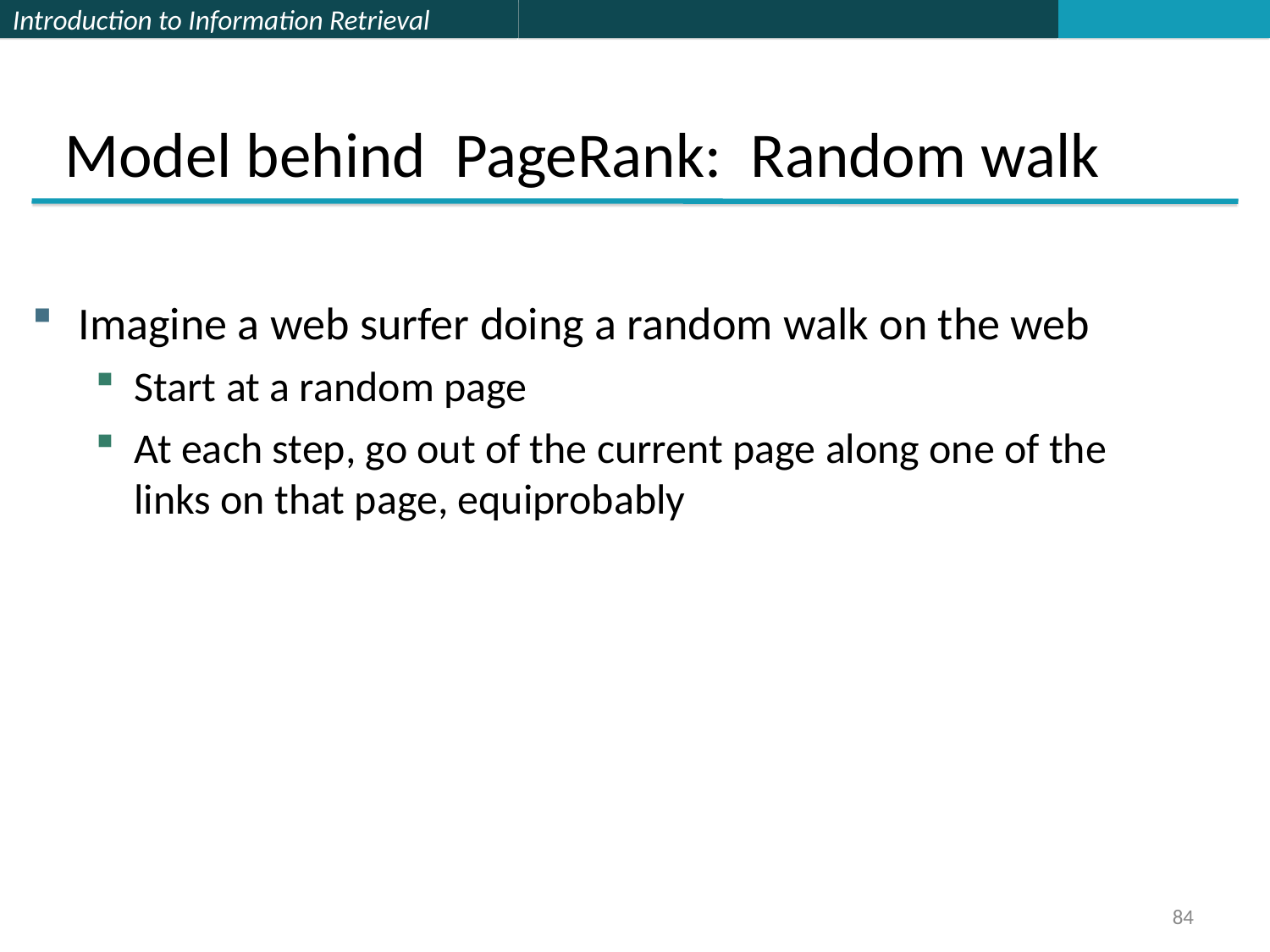

Model behind  PageRank:  Random walk
Imagine a web surfer doing a random walk on the web
Start at a random page
At each step, go out of the current page along one of the links on that page, equiprobably

84